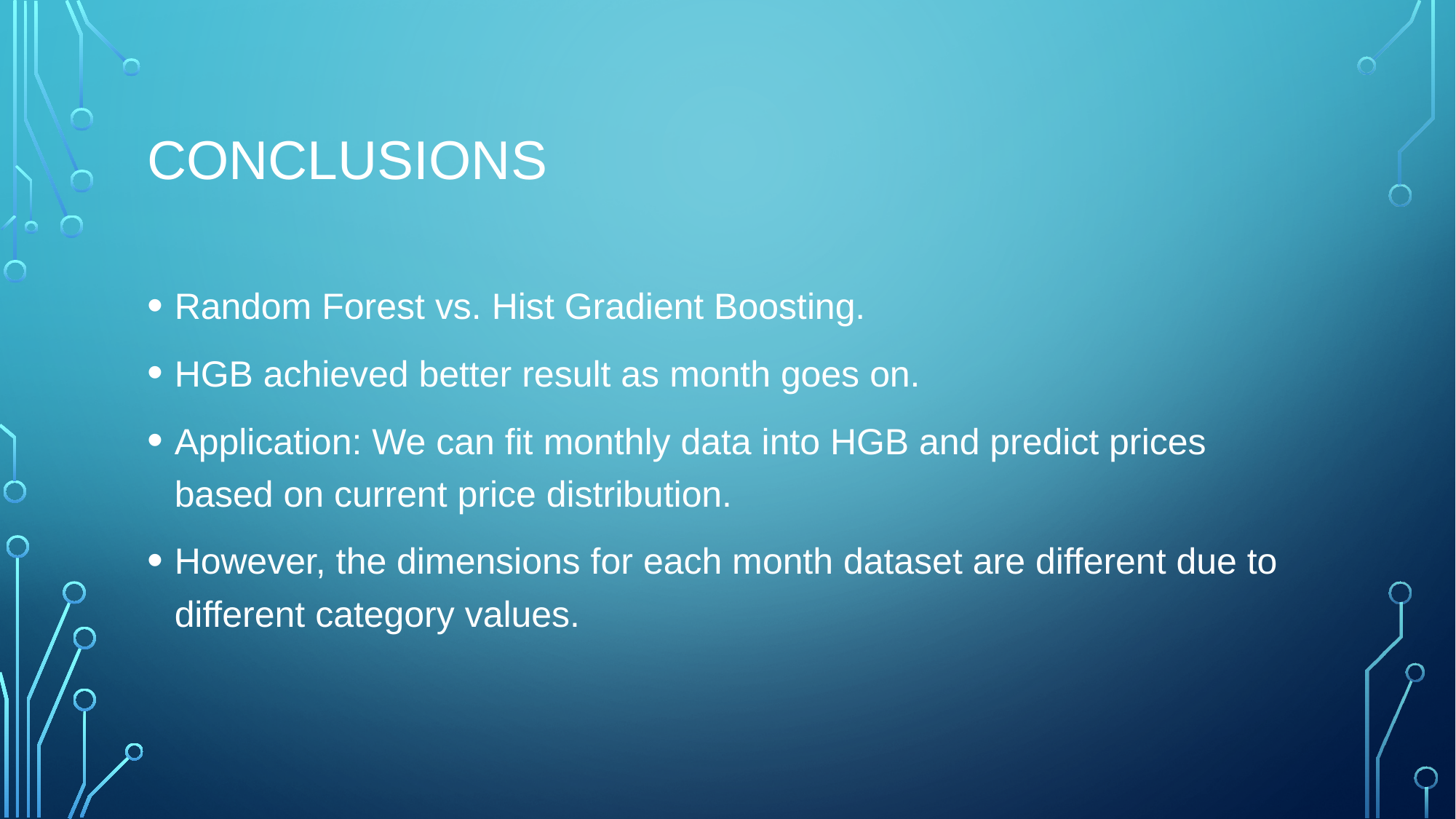

# Conclusions
Random Forest vs. Hist Gradient Boosting.
HGB achieved better result as month goes on.
Application: We can fit monthly data into HGB and predict prices based on current price distribution.
However, the dimensions for each month dataset are different due to different category values.